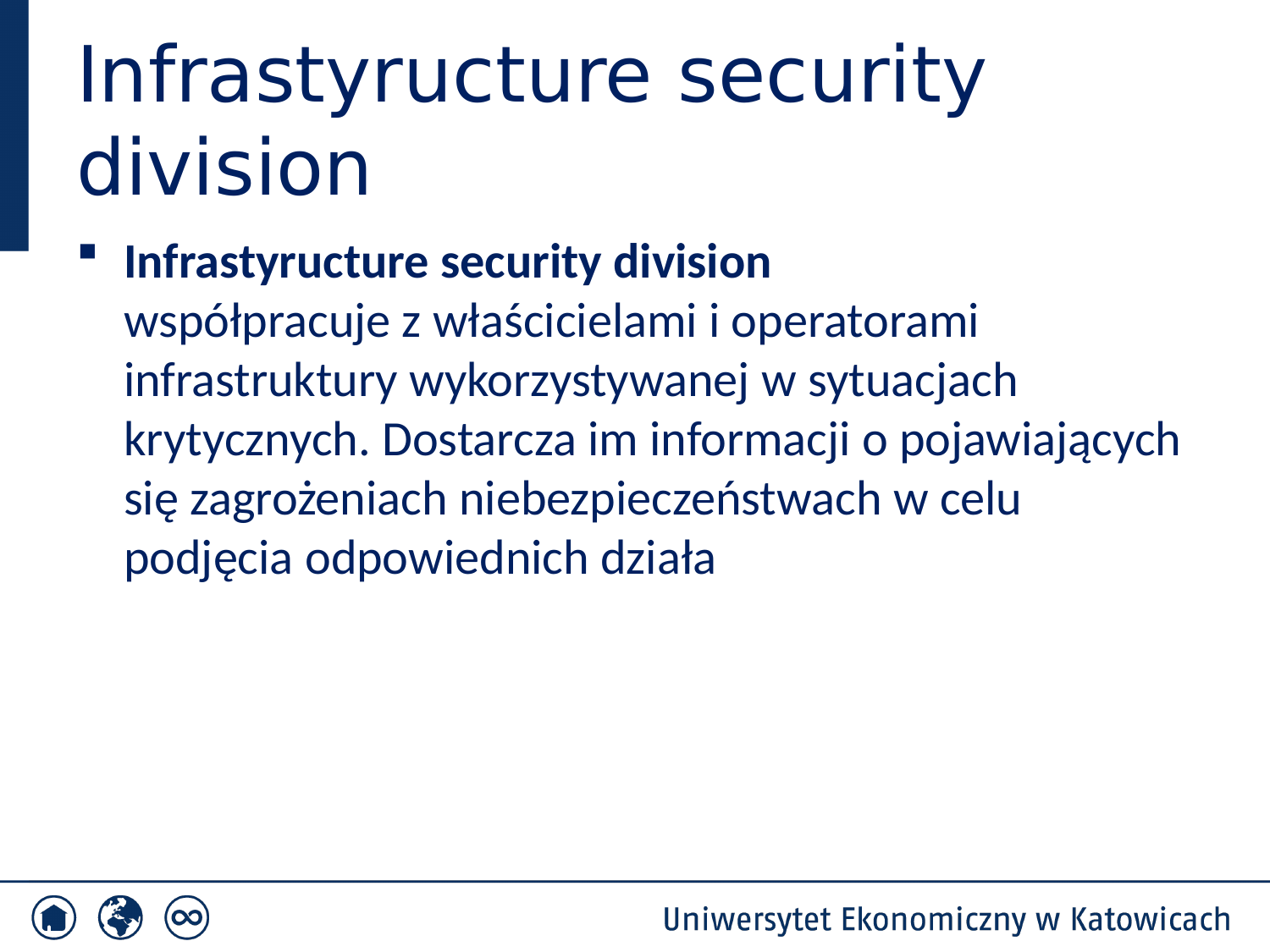

# Infrastyructure security  division
Infrastyructure security division 
współpracuje z właścicielami i operatorami infrastruktury wykorzystywanej w sytuacjach krytycznych. Dostarcza im informacji o pojawiających się zagrożeniach niebezpieczeństwach w celu podjęcia odpowiednich działa